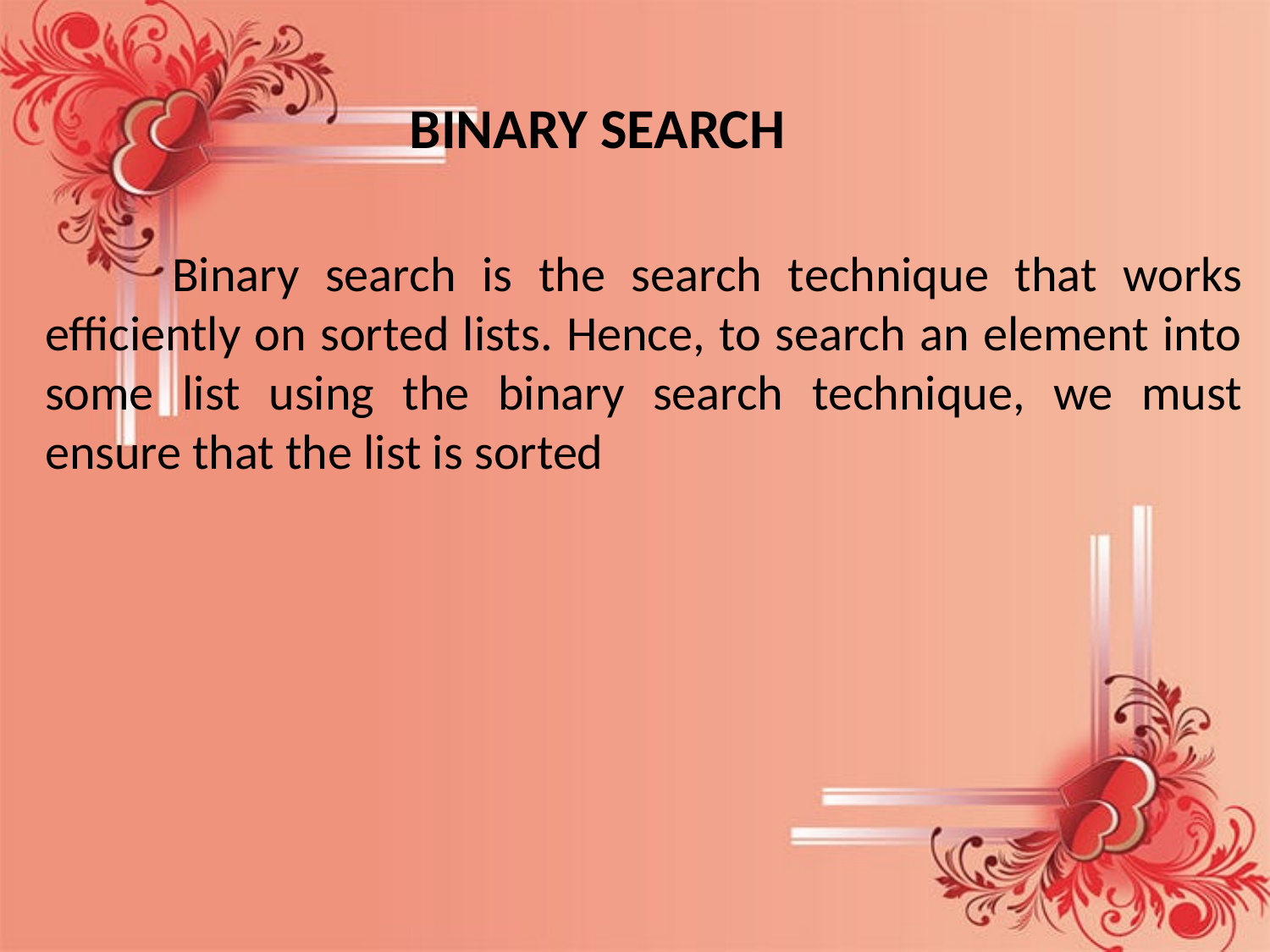

BINARY SEARCH
	Binary search is the search technique that works efficiently on sorted lists. Hence, to search an element into some list using the binary search technique, we must ensure that the list is sorted